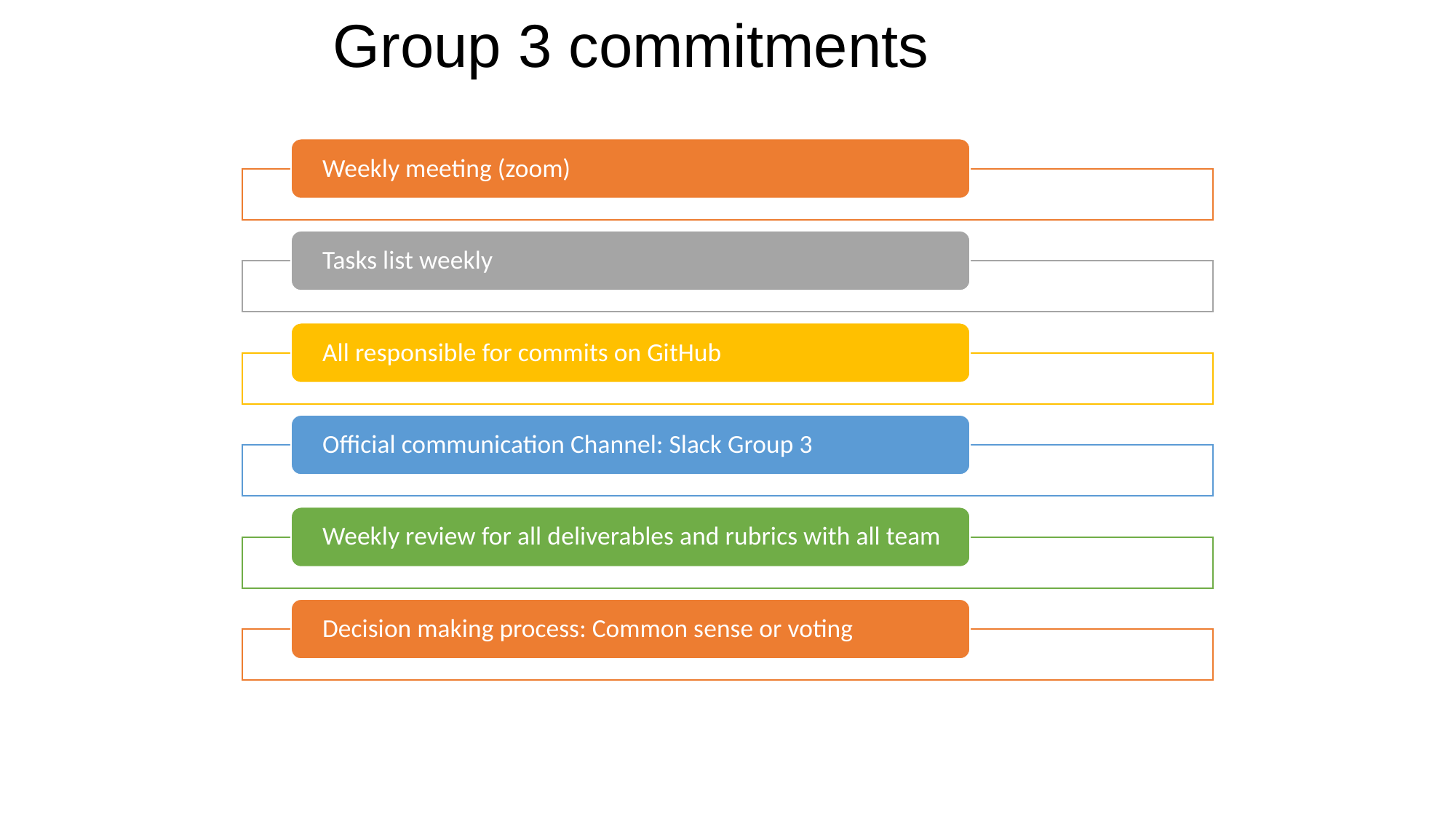

Group 3 commitments
Weekly meeting (zoom)
Tasks list weekly
All responsible for commits on GitHub
Official communication Channel: Slack Group 3
Weekly review for all deliverables and rubrics with all team
Decision making process: Common sense or voting